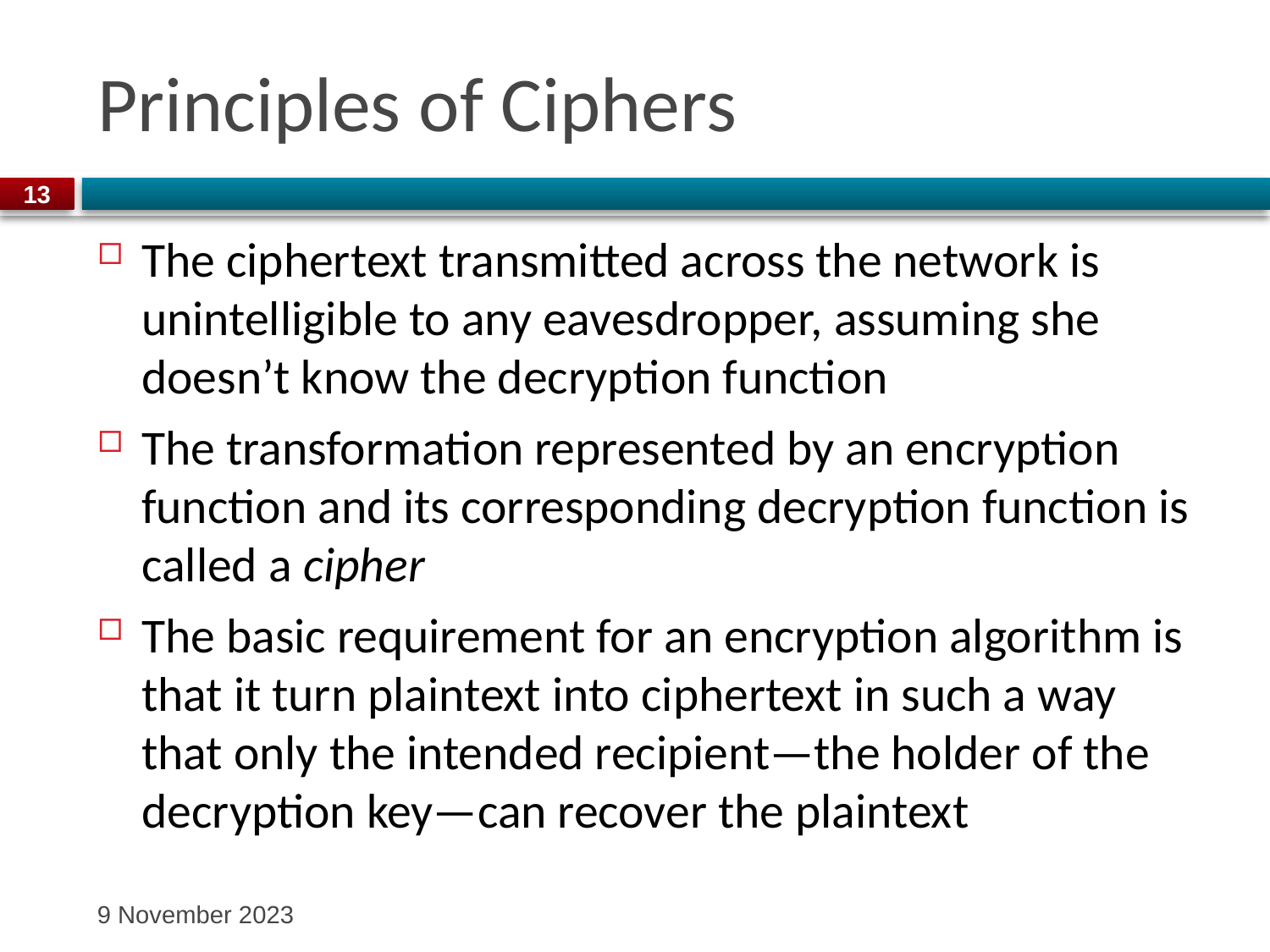

# Principles of Ciphers
13
The ciphertext transmitted across the network is unintelligible to any eavesdropper, assuming she doesn’t know the decryption function
The transformation represented by an encryption function and its corresponding decryption function is called a cipher
The basic requirement for an encryption algorithm is that it turn plaintext into ciphertext in such a way that only the intended recipient—the holder of the decryption key—can recover the plaintext
9 November 2023